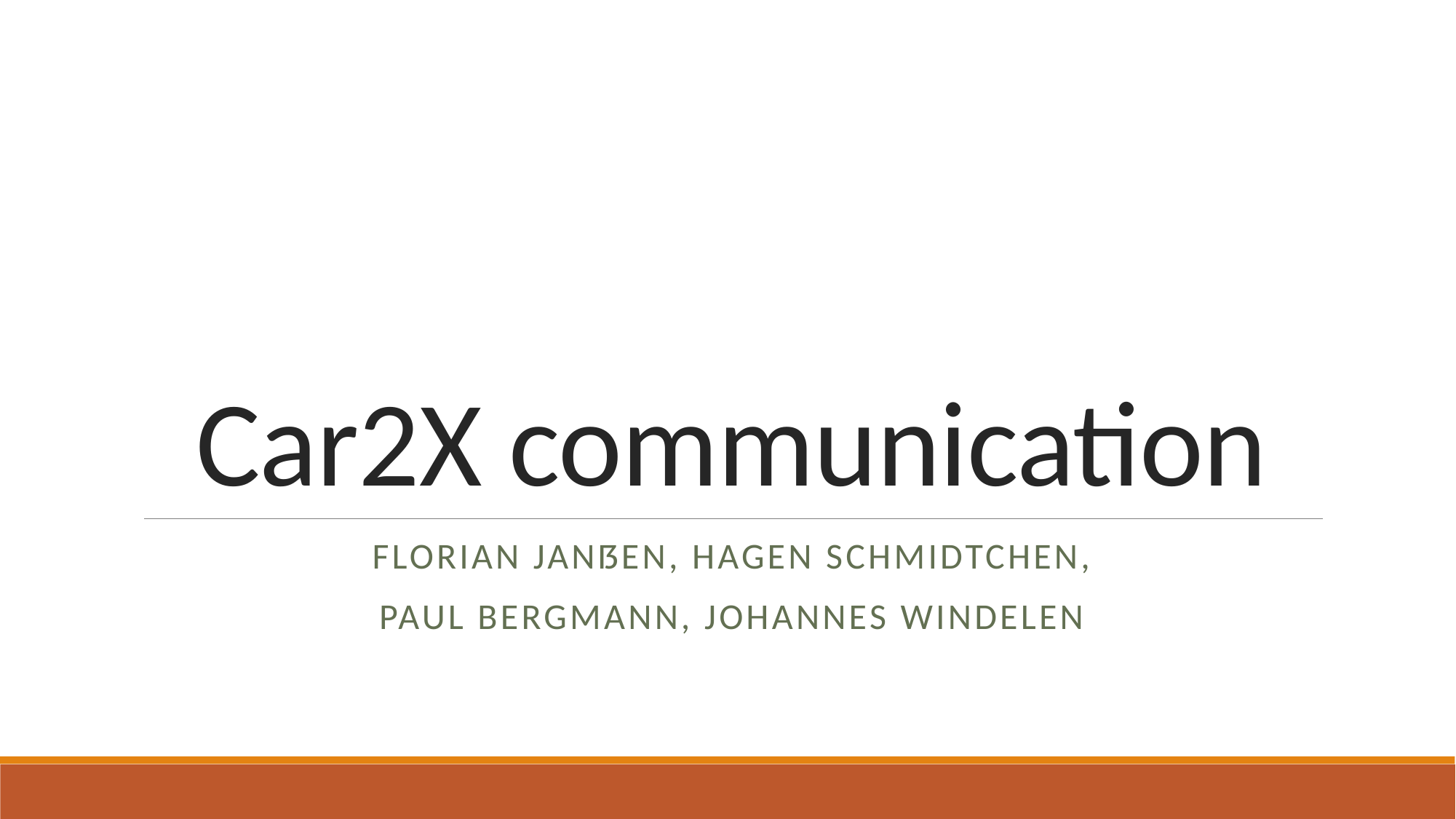

# Car2X communication
Florian Janßen, Hagen schmidtchen,
paul bergmann, johannes Windelen